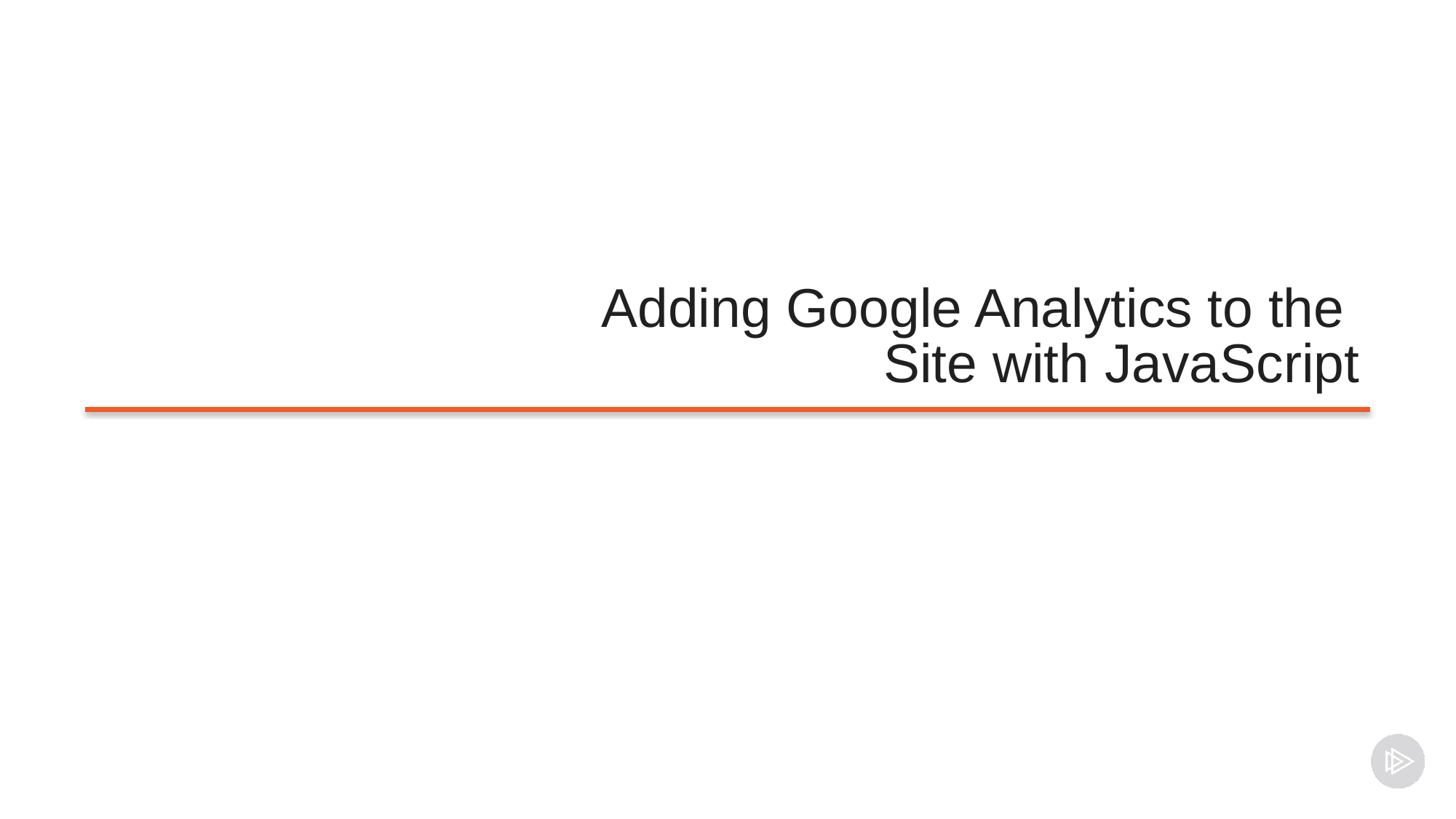

# Adding Google Analytics to the Site with JavaScript